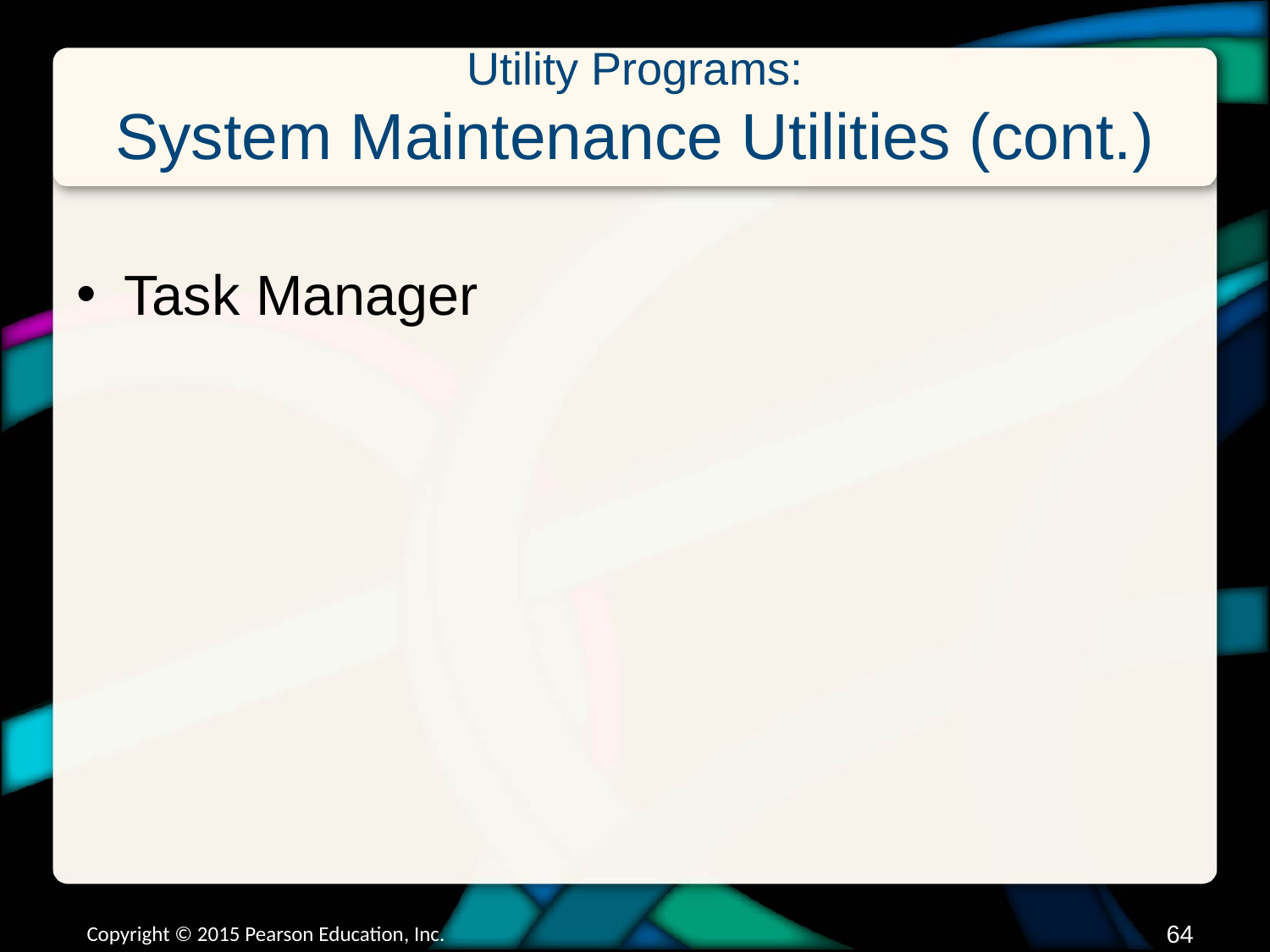

# Utility Programs: System Maintenance Utilities (cont.)
Task Manager

Copyright © 2015 Pearson Education, Inc.
64